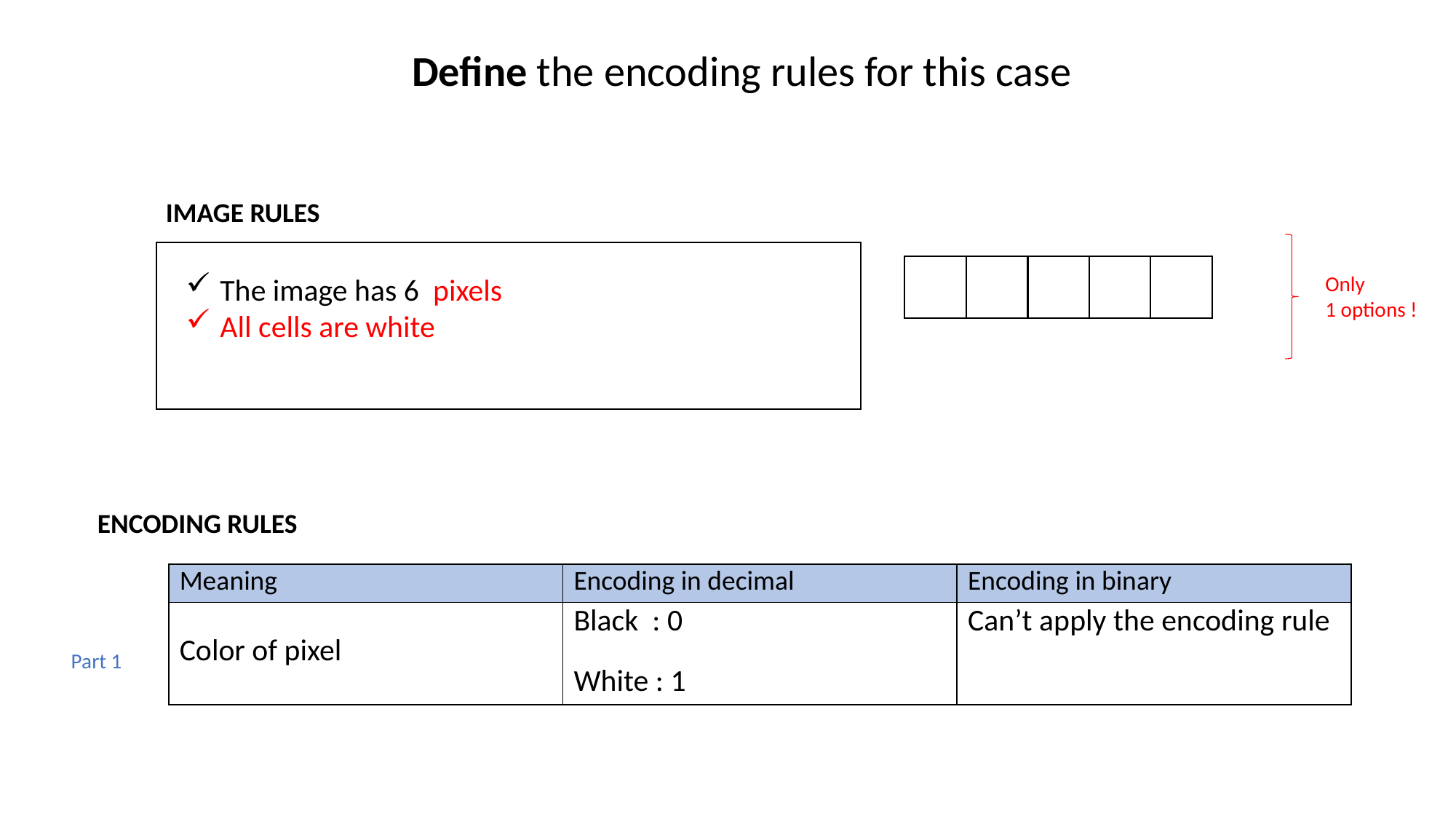

Define the encoding rules for this case
IMAGE RULES

The image has 6  pixels
All cells are white
Only
1 options !
ENCODING RULES
| Meaning | Encoding in decimal | Encoding in binary |
| --- | --- | --- |
| Color of pixel | Black : 0 White : 1 | Can’t apply the encoding rule |
Part 1